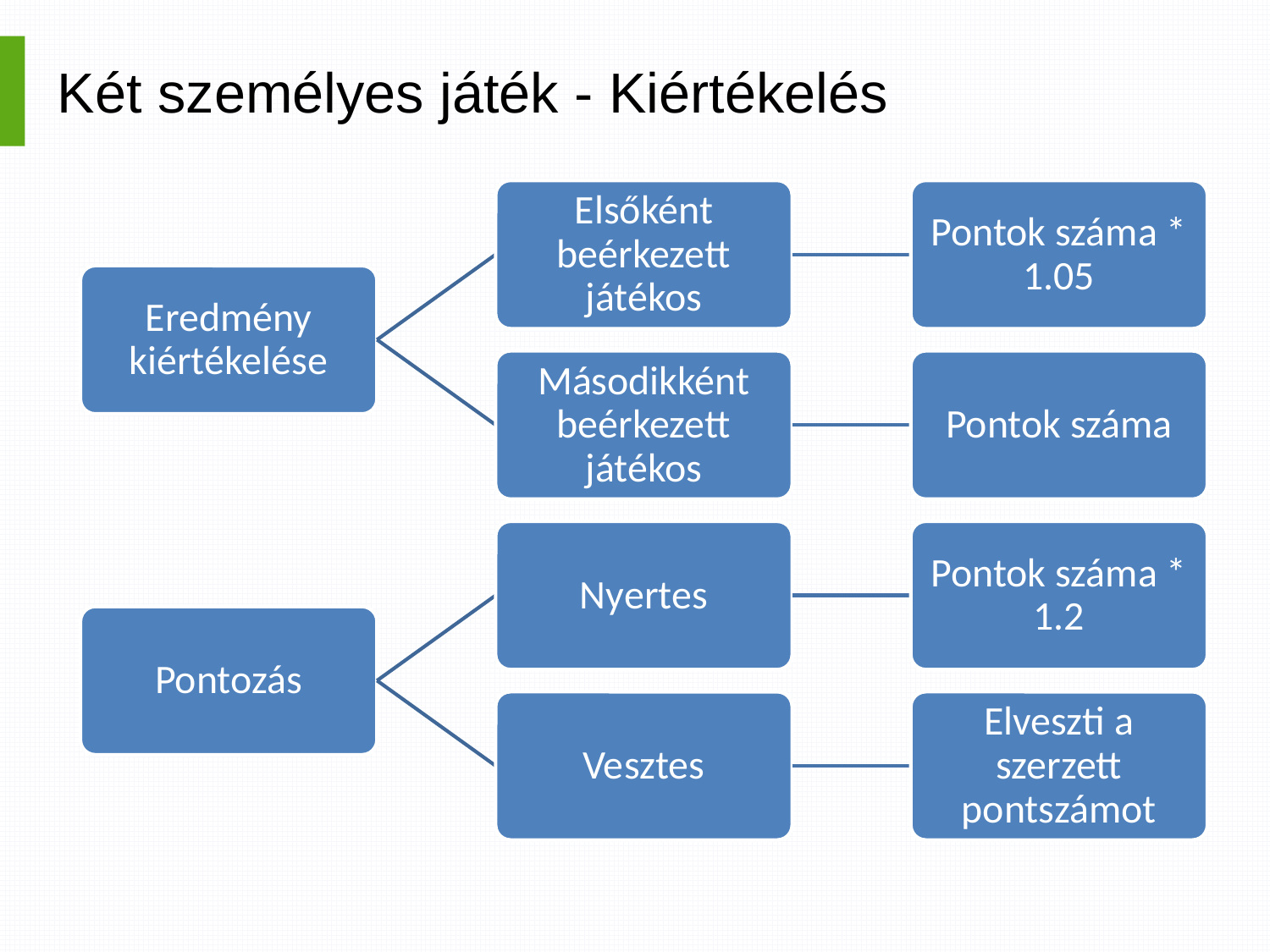

# Két személyes játék - Kiértékelés
Eredmény kiértékelése

Elsőként beérkezett játékos

Pontok száma * 1.05

Másodikként beérkezett játékos

Pontok száma
Pontozás

Nyertes

Pontok száma * 1.2

Vesztes

Elveszti a szerzett pontszámot